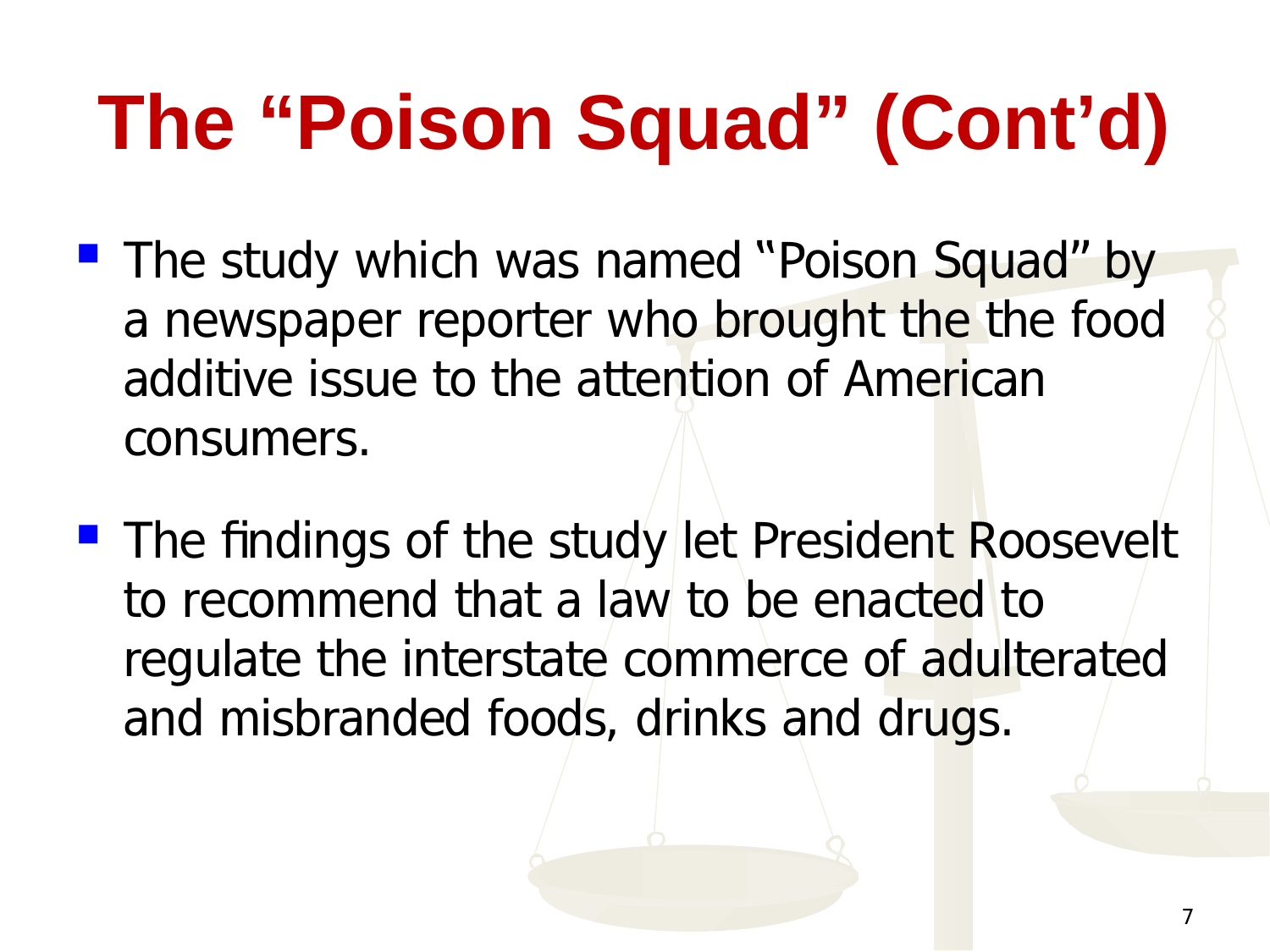

# The “Poison Squad” (Cont’d)
The study which was named “Poison Squad” by a newspaper reporter who brought the the food additive issue to the attention of American consumers.
The findings of the study let President Roosevelt to recommend that a law to be enacted to regulate the interstate commerce of adulterated and misbranded foods, drinks and drugs.

7